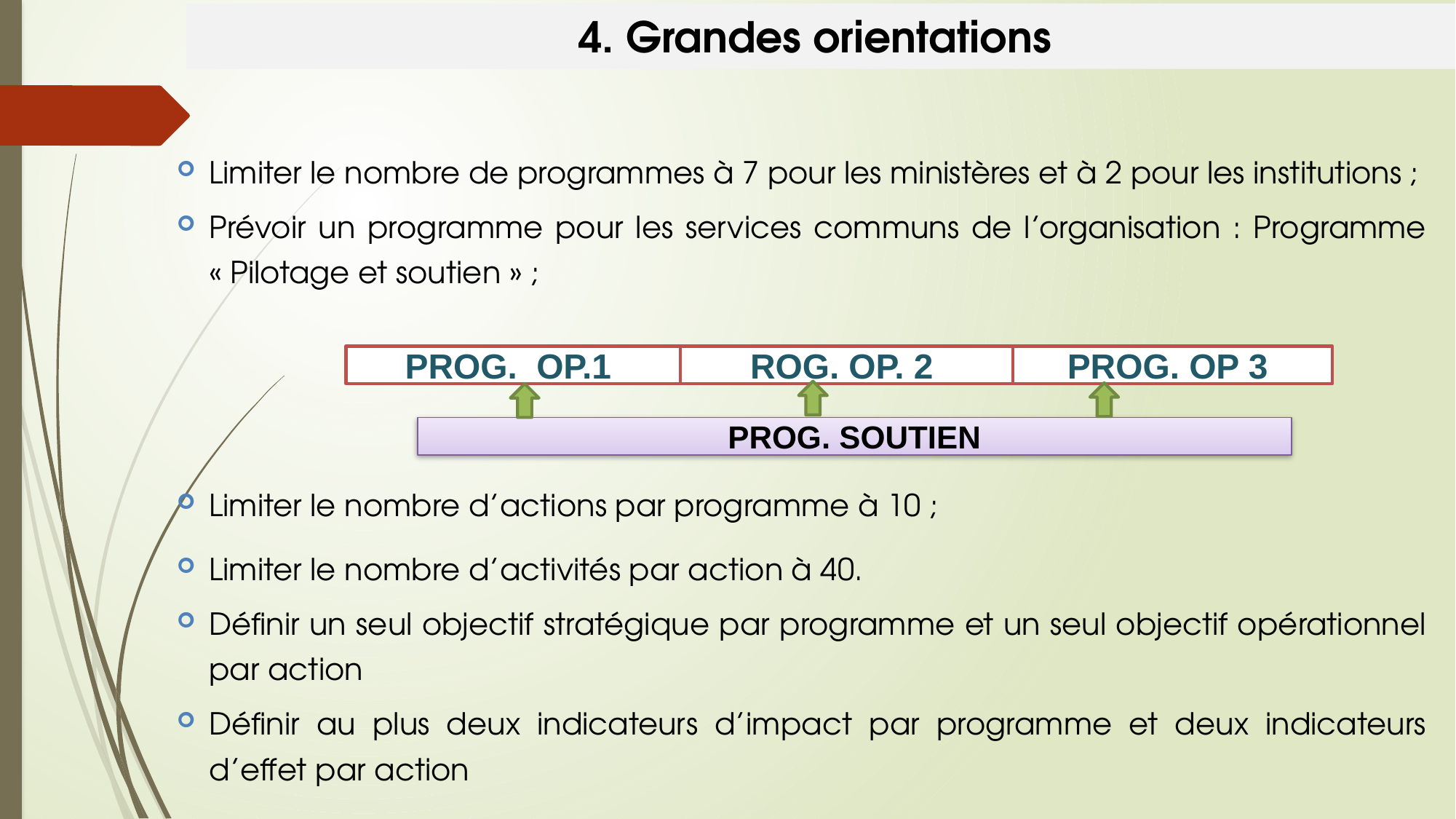

4. Grandes orientations
Limiter le nombre de programmes à 7 pour les ministères et à 2 pour les institutions ;
Prévoir un programme pour les services communs de l’organisation : Programme « Pilotage et soutien » ;

Limiter le nombre d’actions par programme à 10 ;
Limiter le nombre d’activités par action à 40.
Définir un seul objectif stratégique par programme et un seul objectif opérationnel par action
Définir au plus deux indicateurs d’impact par programme et deux indicateurs d’effet par action
PROG.  OP.1
PROG. OP 3
ROG. OP. 2
PROG. SOUTIEN